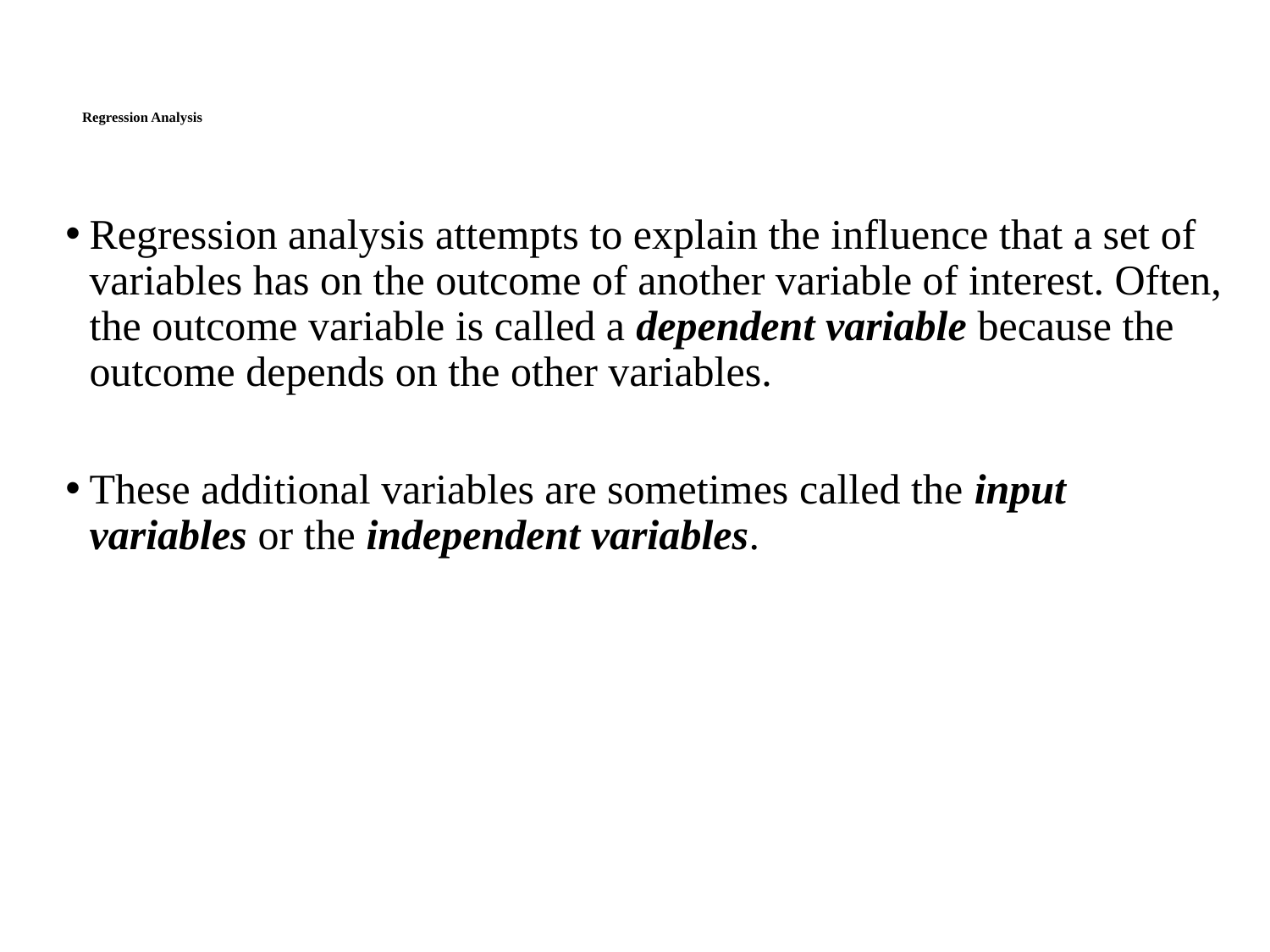

# Regression Analysis

Regression analysis attempts to explain the influence that a set of variables has on the outcome of another variable of interest. Often, the outcome variable is called a dependent variable because the outcome depends on the other variables.

These additional variables are sometimes called the input variables or the independent variables.